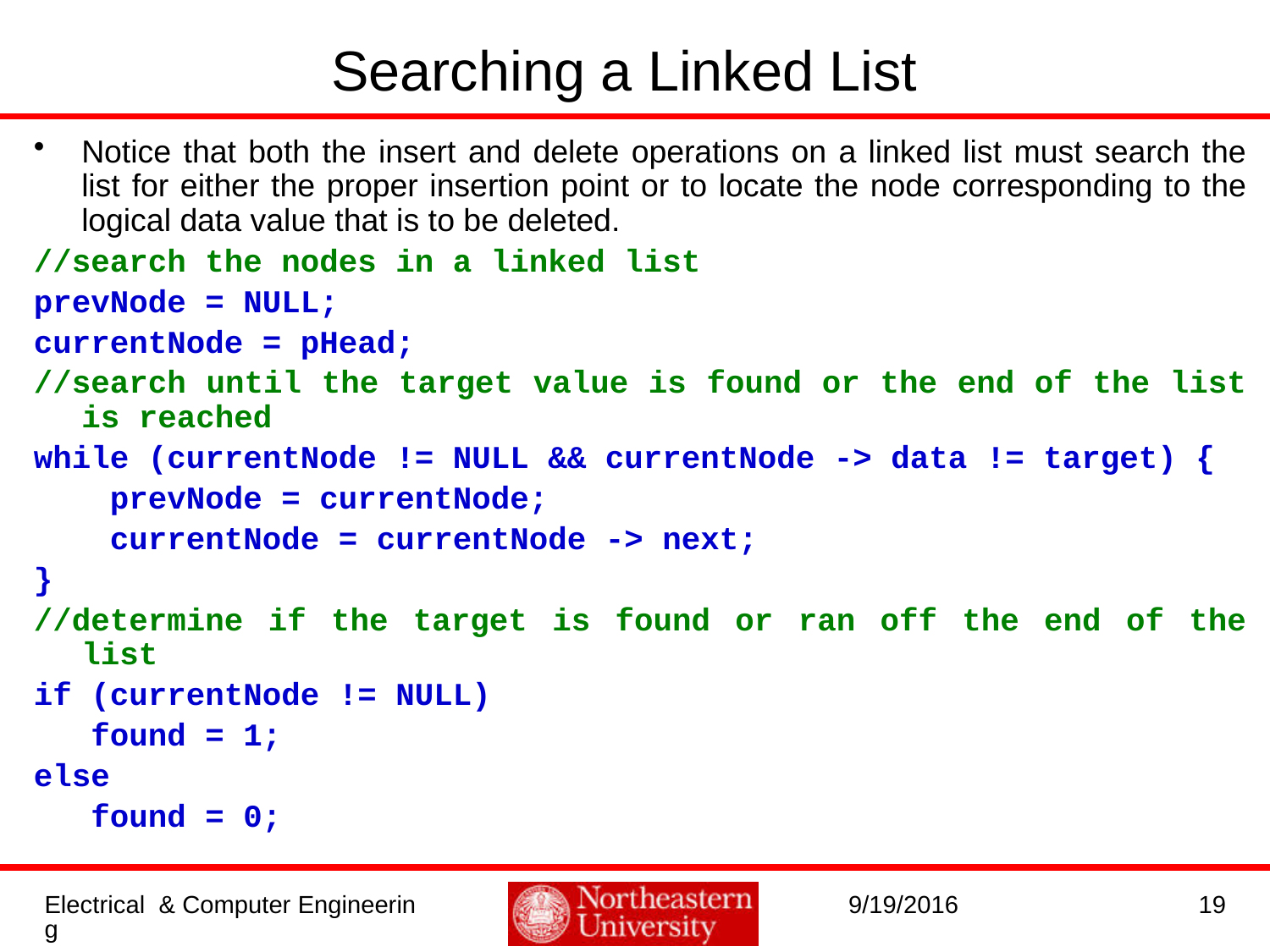

# Searching a Linked List
Notice that both the insert and delete operations on a linked list must search the list for either the proper insertion point or to locate the node corresponding to the logical data value that is to be deleted.
//search the nodes in a linked list
prevNode = NULL;
currentNode = pHead;
//search until the target value is found or the end of the list is reached
while (currentNode != NULL && currentNode -> data != target) {
    prevNode = currentNode;
    currentNode = currentNode -> next;
}
//determine if the target is found or ran off the end of the list
if (currentNode != NULL)
   found = 1;
else
   found = 0;

Electrical  & Computer Engineering
9/19/2016
19